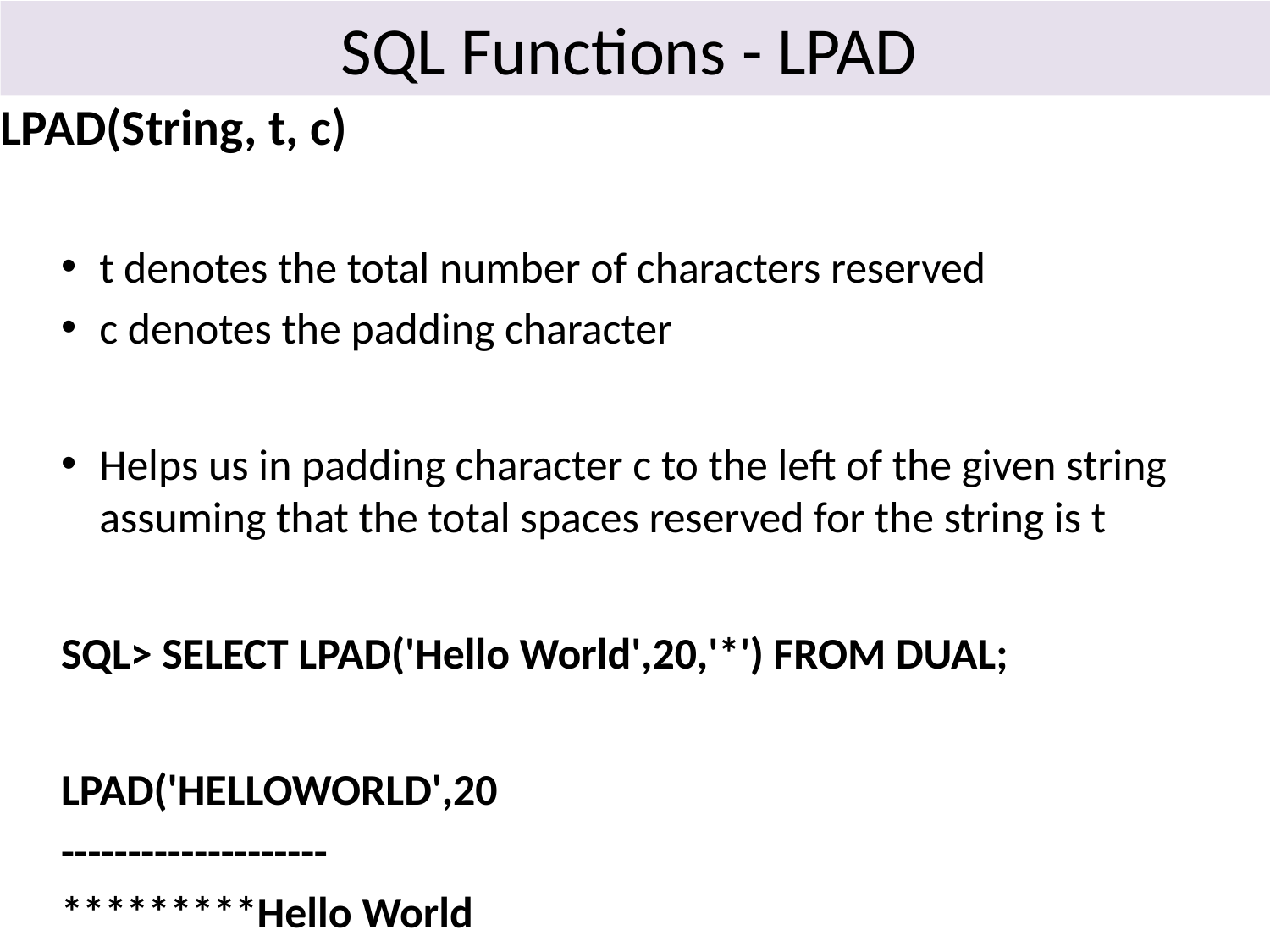

# SQL Functions - LPAD
LPAD(String, t, c)

t denotes the total number of characters reserved
c denotes the padding character

Helps us in padding character c to the left of the given string assuming that the total spaces reserved for the string is t

SQL> SELECT LPAD('Hello World',20,'*') FROM DUAL;

LPAD('HELLOWORLD',20
--------------------
*********Hello World

148